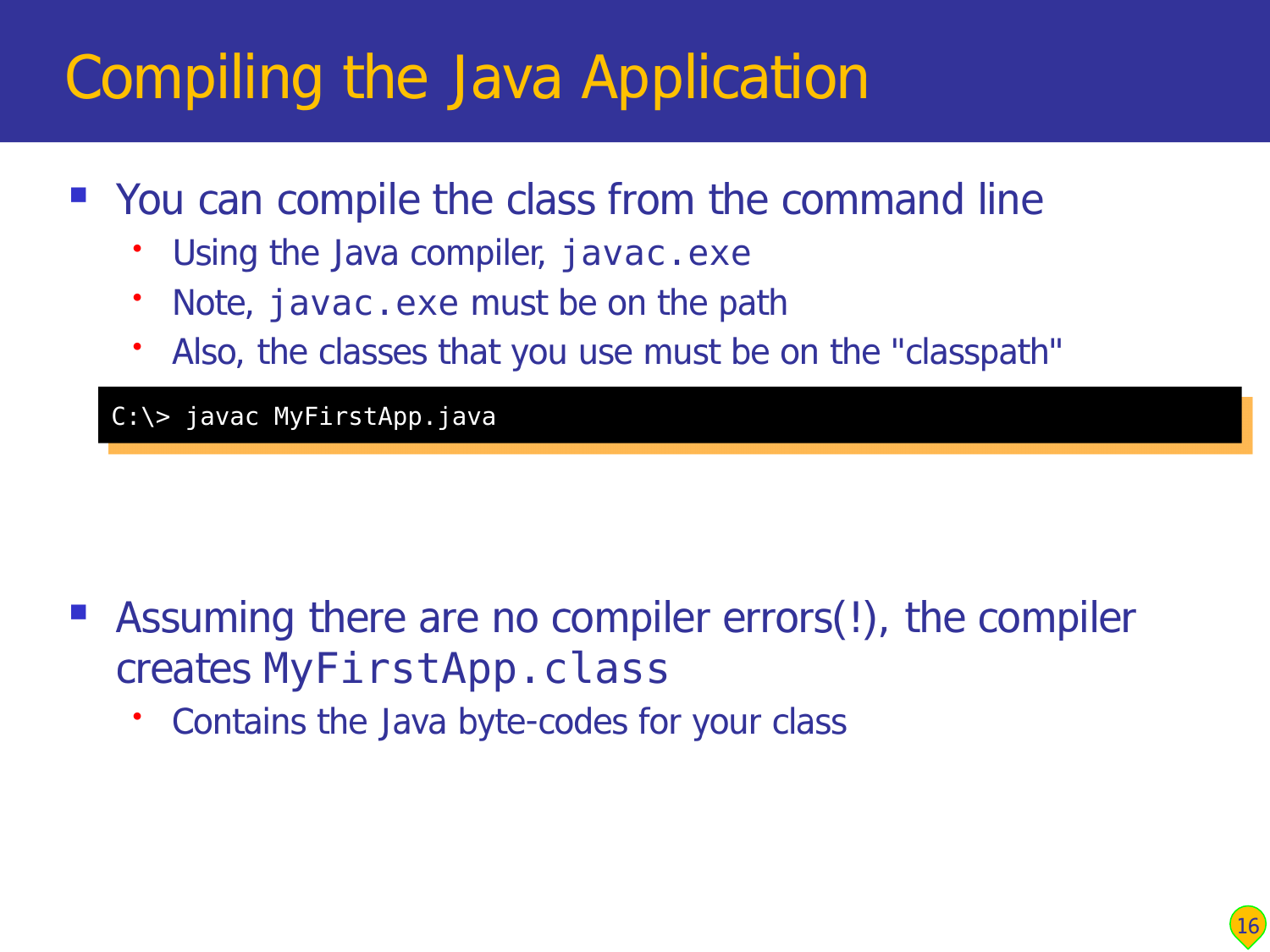

# Compiling the Java Application
You can compile the class from the command line
Using the Java compiler, javac.exe
Note, javac.exe must be on the path
Also, the classes that you use must be on the "classpath"

Assuming there are no compiler errors(!), the compiler creates MyFirstApp.class
Contains the Java byte-codes for your class

C:\> javac MyFirstApp.java
16